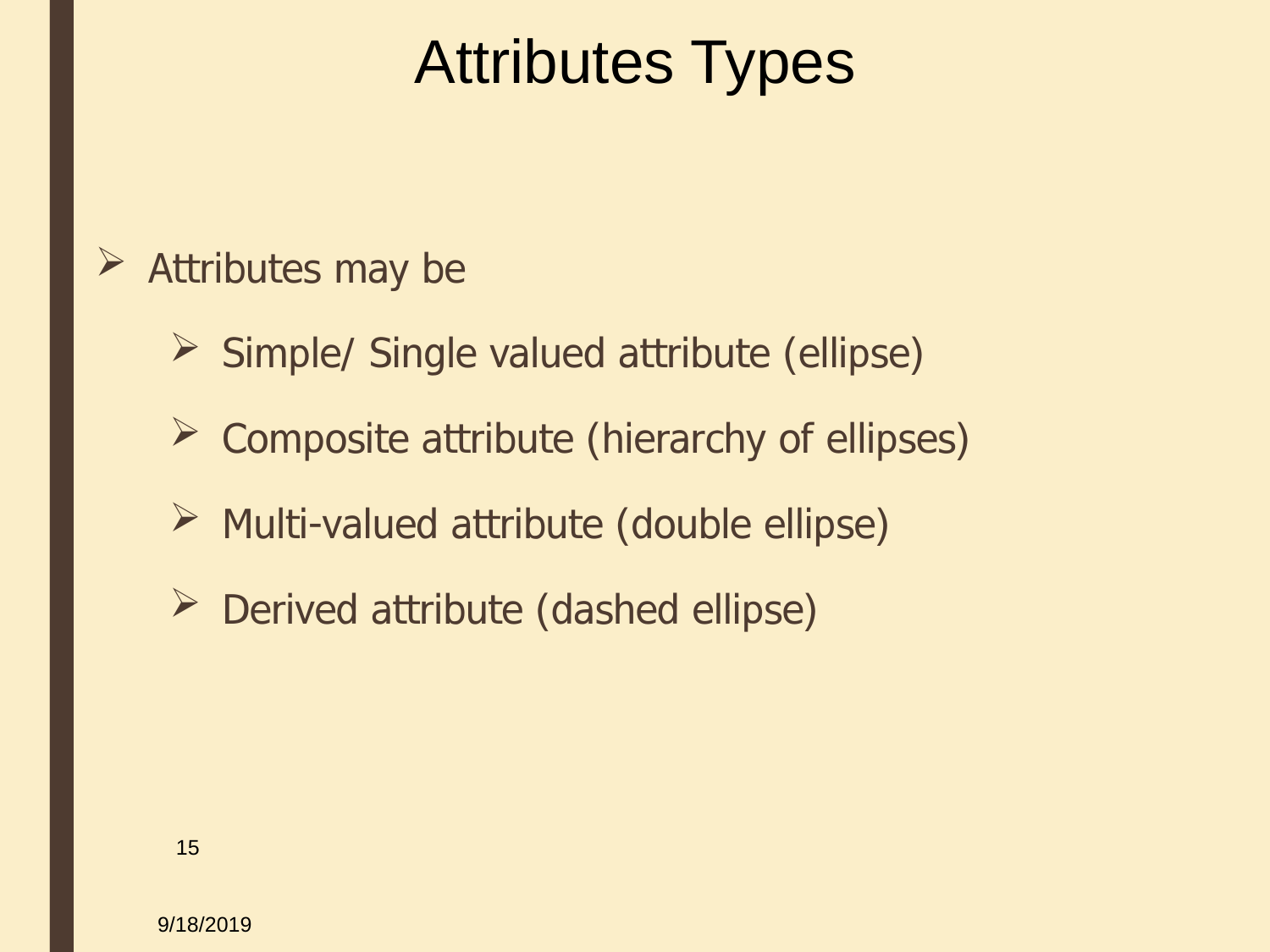

# Attributes Types
Attributes may be
Simple/ Single valued attribute (ellipse)
Composite attribute (hierarchy of ellipses)
Multi-valued attribute (double ellipse)
Derived attribute (dashed ellipse)

15
9/18/2019